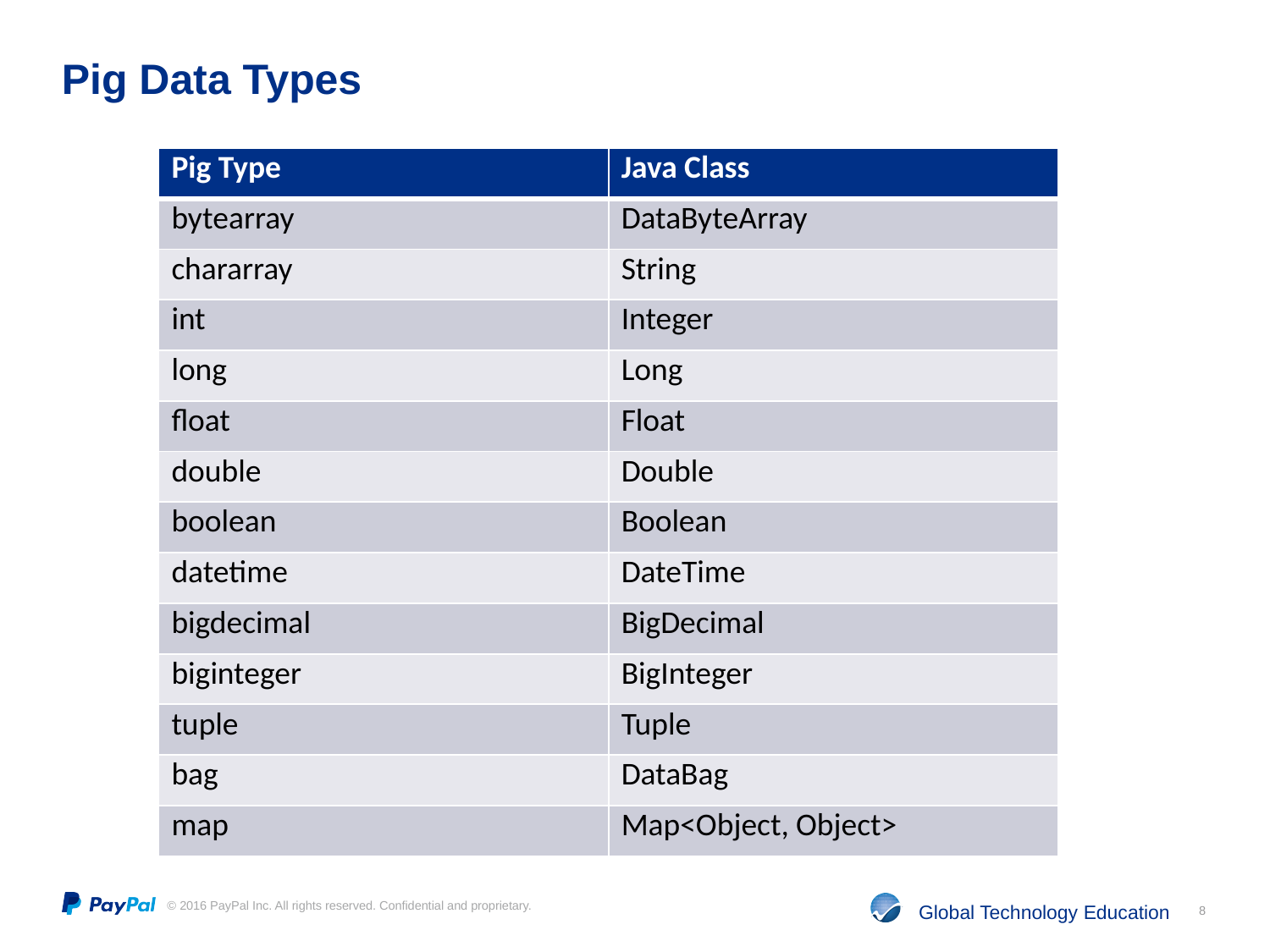

# Pig Data Types
| Pig Type | Java Class |
| --- | --- |
| bytearray | DataByteArray |
| chararray | String |
| int | Integer |
| long | Long |
| float | Float |
| double | Double |
| boolean | Boolean |
| datetime | DateTime |
| bigdecimal | BigDecimal |
| biginteger | BigInteger |
| tuple | Tuple |
| bag | DataBag |
| map | Map<Object, Object> |
8